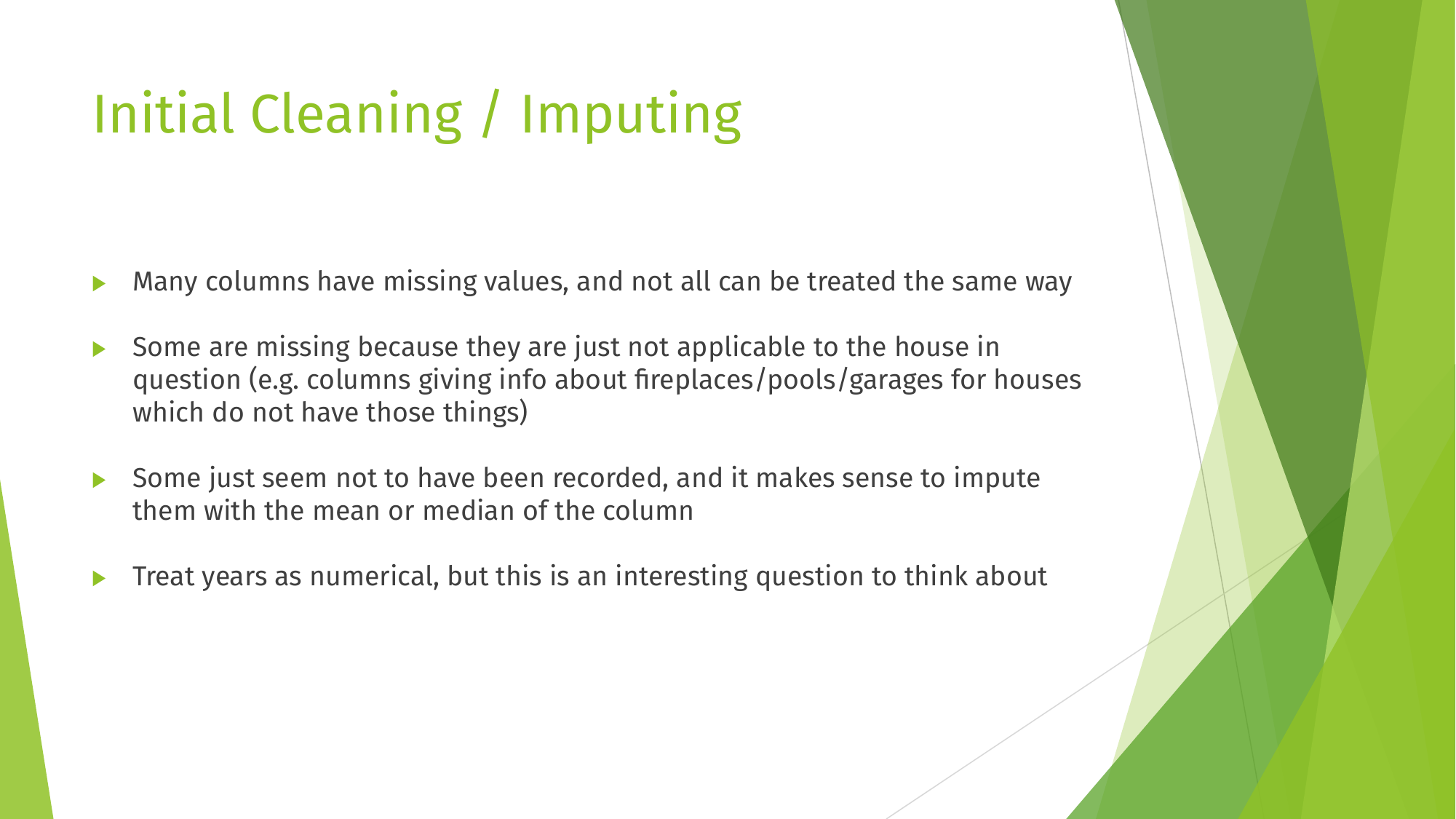

# Initial Cleaning / Imputing
Many columns have missing values, and not all can be treated the same way

Some are missing because they are just not applicable to the house in question (e.g. columns giving info about fireplaces/pools/garages for houses which do not have those things)

Some just seem not to have been recorded, and it makes sense to impute them with the mean or median of the column

Treat years as numerical, but this is an interesting question to think about